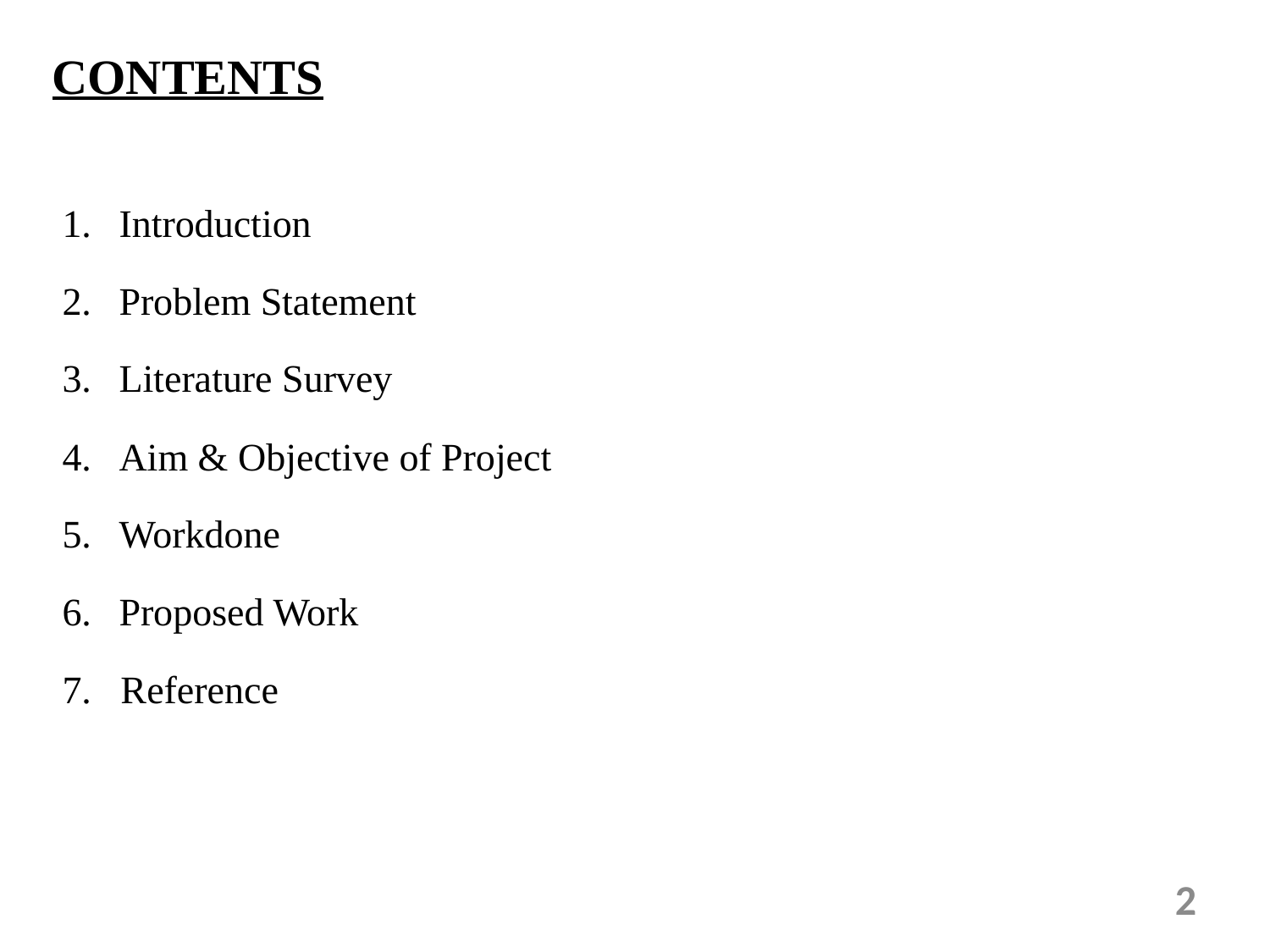

# CONTENTS
 Introduction
 Problem Statement
 Literature Survey
 Aim & Objective of Project
 Workdone
 Proposed Work
7.   Reference

2